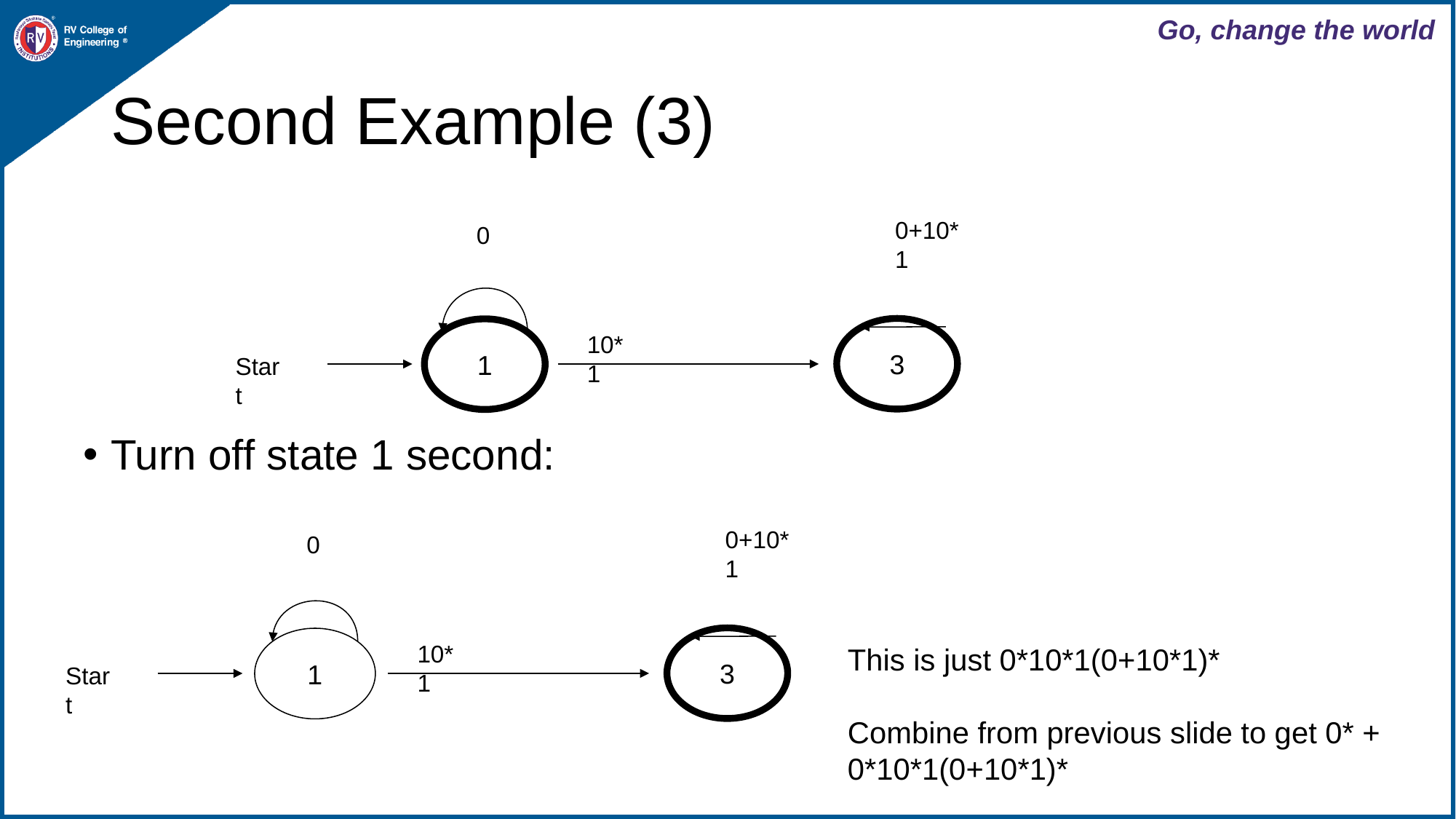

# Second Example (3)
0+10*1
0
3
1
10*1
Start
Turn off state 1 second:

0+10*1
0
3
1
10*1
This is just 0*10*1(0+10*1)*

Combine from previous slide to get 0* + 0*10*1(0+10*1)*
Start